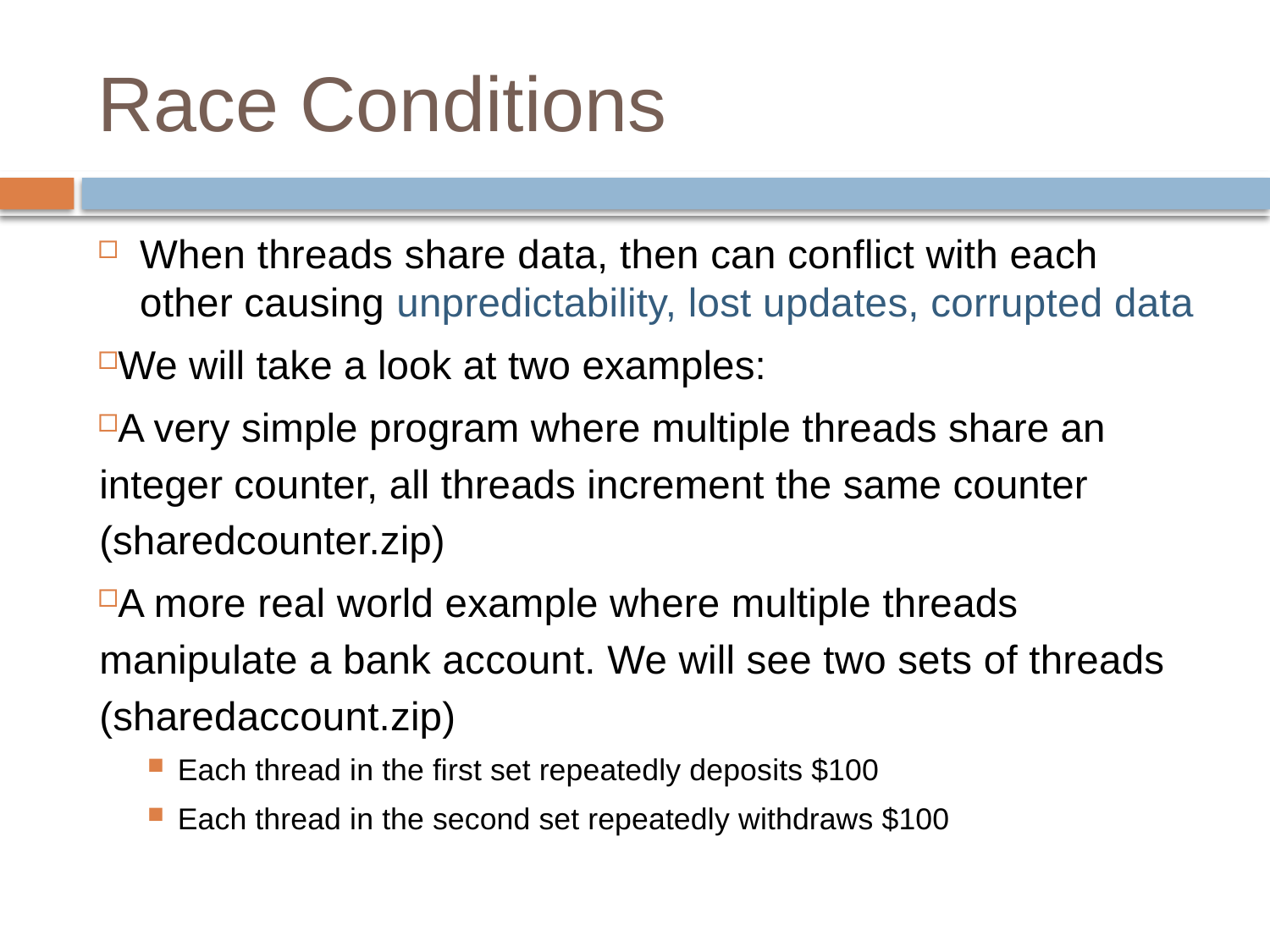

# Race Conditions
When threads share data, then can conflict with each other causing unpredictability, lost updates, corrupted data
We will take a look at two examples:
A very simple program where multiple threads share an integer counter, all threads increment the same counter (sharedcounter.zip)
A more real world example where multiple threads manipulate a bank account. We will see two sets of threads (sharedaccount.zip)
Each thread in the first set repeatedly deposits $100
Each thread in the second set repeatedly withdraws $100